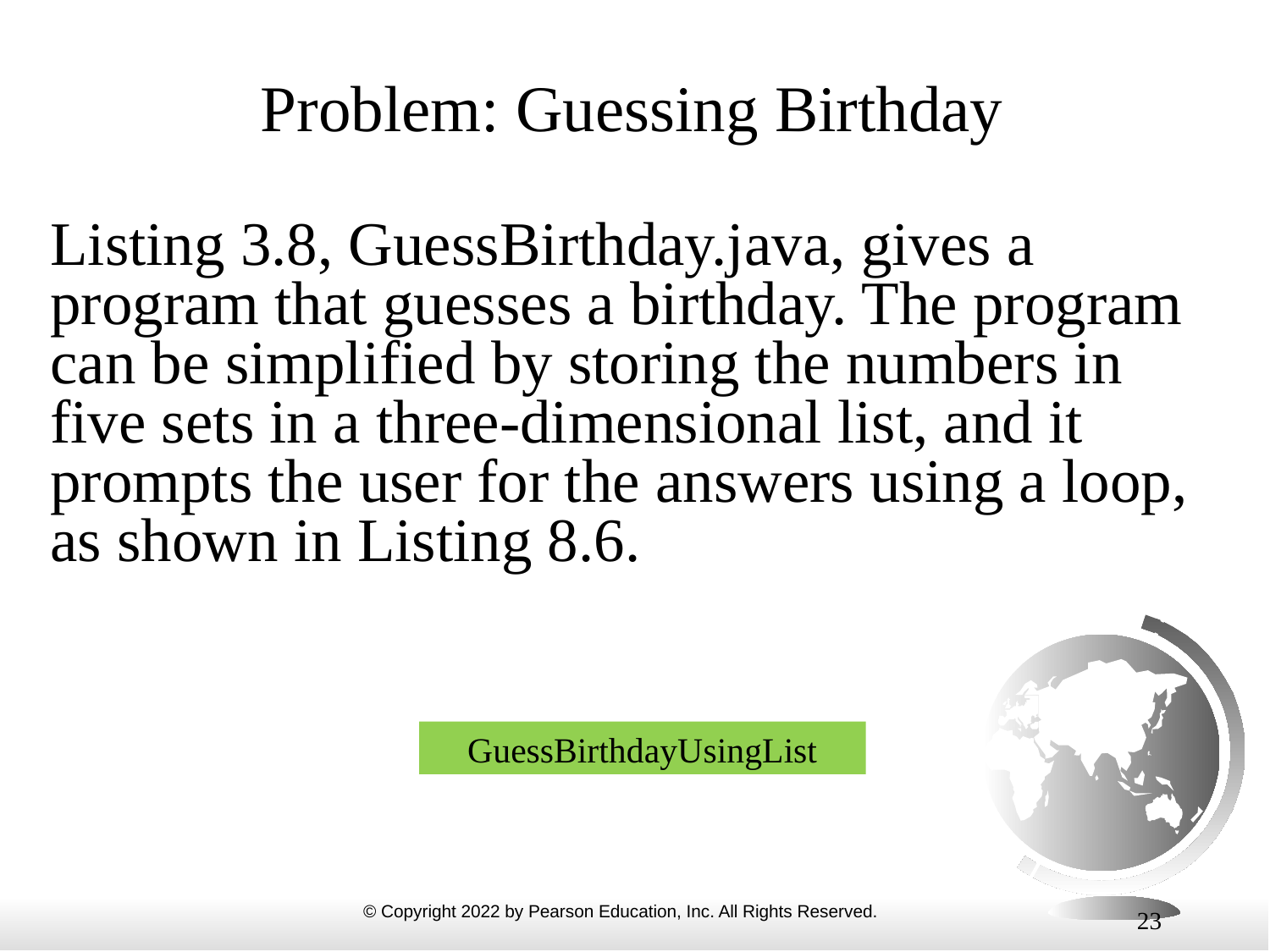

# Problem: Guessing Birthday
Listing 3.8, GuessBirthday.java, gives a program that guesses a birthday. The program can be simplified by storing the numbers in five sets in a three-dimensional list, and it prompts the user for the answers using a loop, as shown in Listing 8.6.

GuessBirthdayUsingList
23